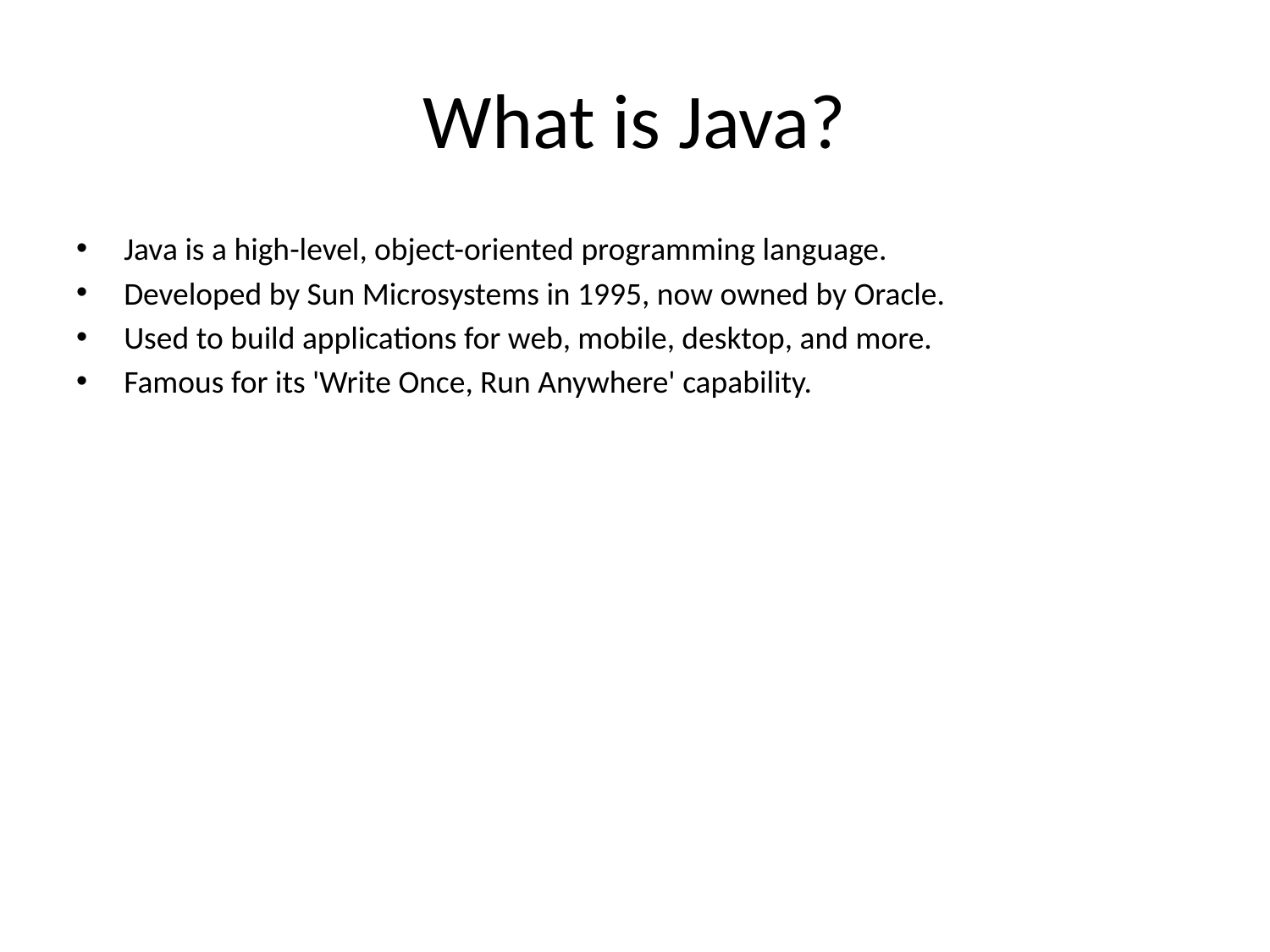

# What is Java?
Java is a high-level, object-oriented programming language.
Developed by Sun Microsystems in 1995, now owned by Oracle.
Used to build applications for web, mobile, desktop, and more.
Famous for its 'Write Once, Run Anywhere' capability.